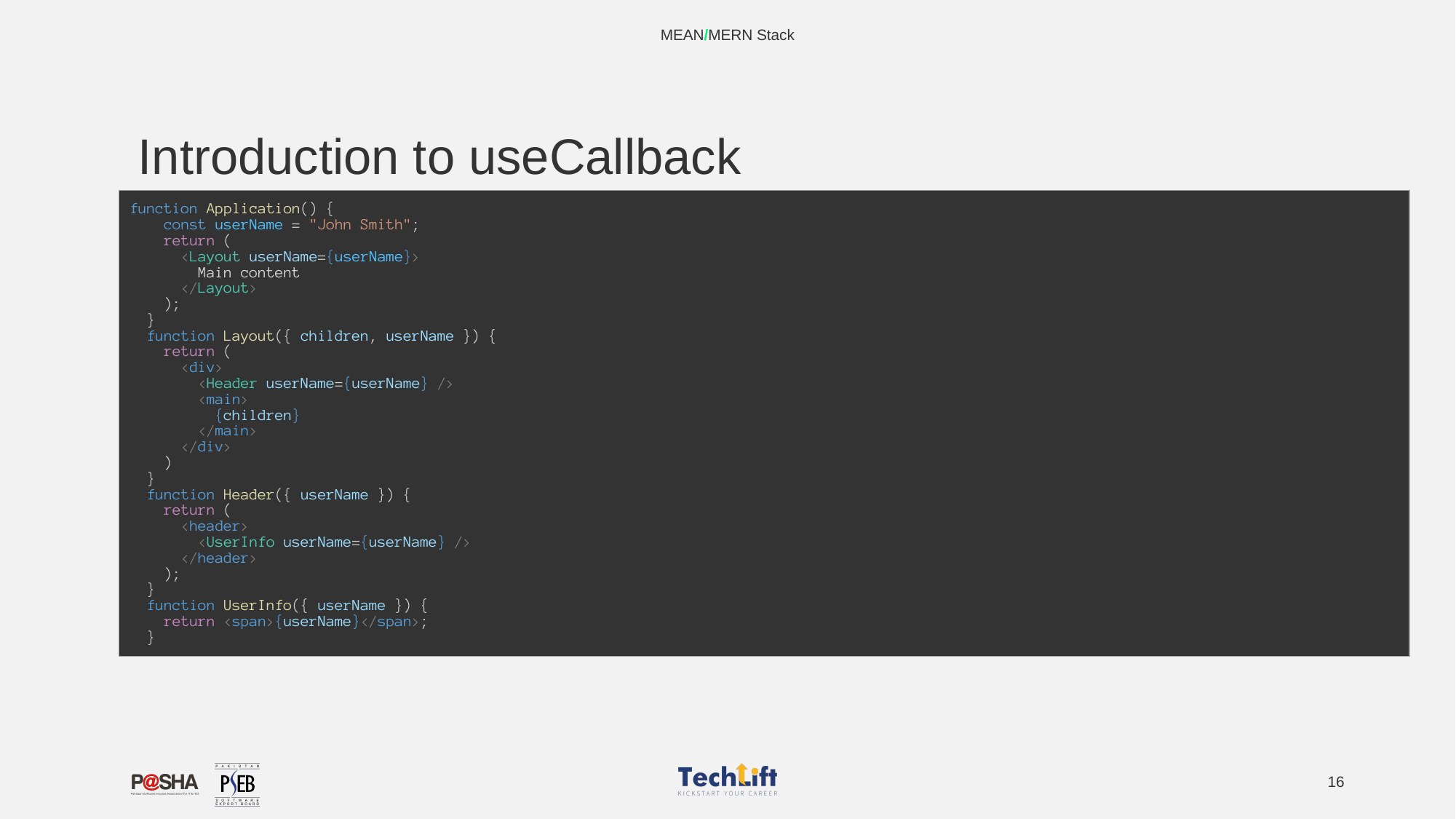

MEAN/MERN Stack
# Introduction to useCallback
| function Application() {     const userName = "John Smith";     return (       <Layout userName={userName}>         Main content       </Layout>     );   }   function Layout({ children, userName }) {     return (       <div>         <Header userName={userName} />         <main>           {children}         </main>       </div>     )   }   function Header({ userName }) {     return (       <header>         <UserInfo userName={userName} />       </header>     );   }   function UserInfo({ userName }) {     return <span>{userName}</span>;   } |
| --- |
16